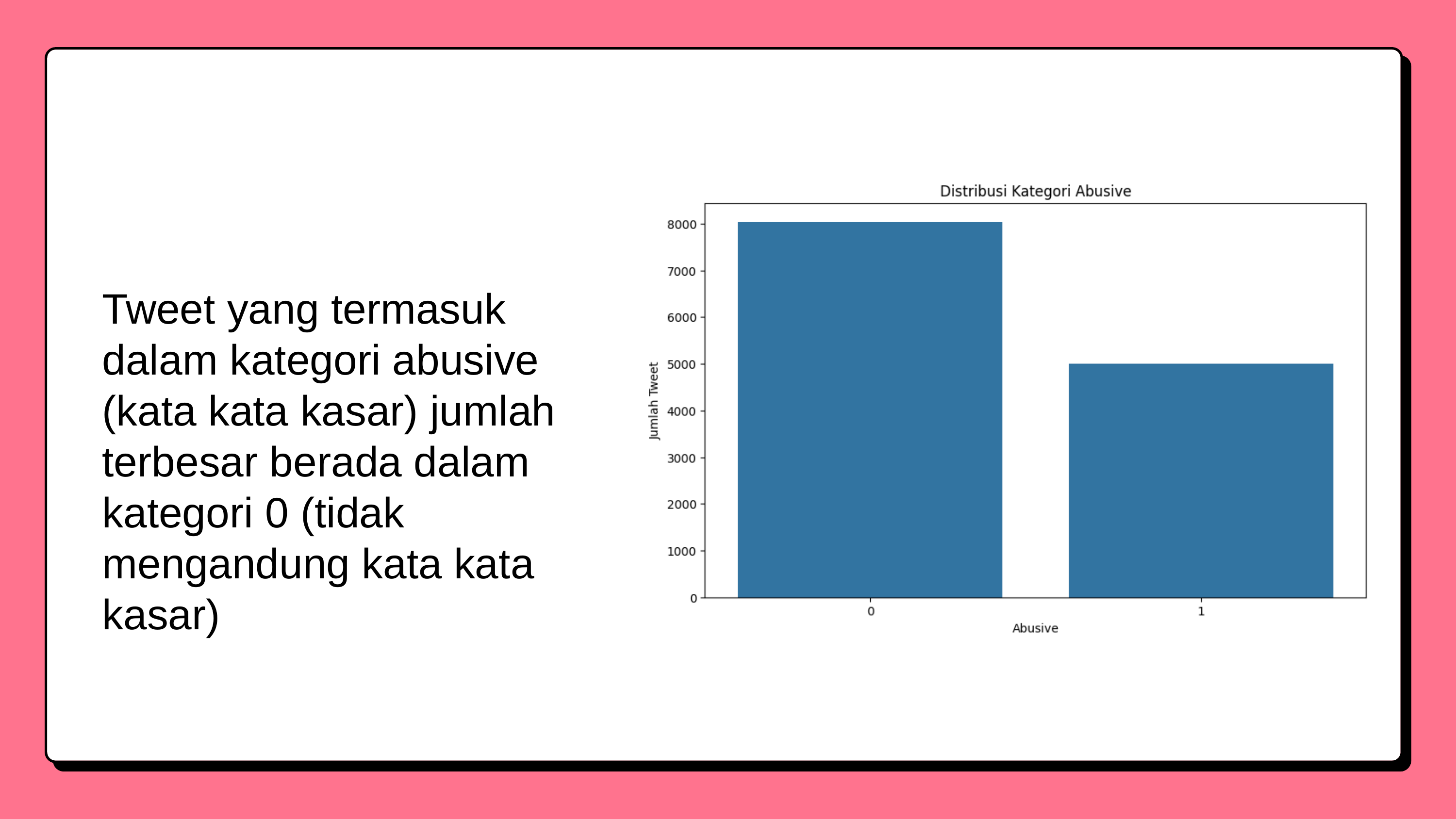

Tweet yang termasuk dalam kategori abusive (kata kata kasar) jumlah terbesar berada dalam kategori 0 (tidak mengandung kata kata kasar)